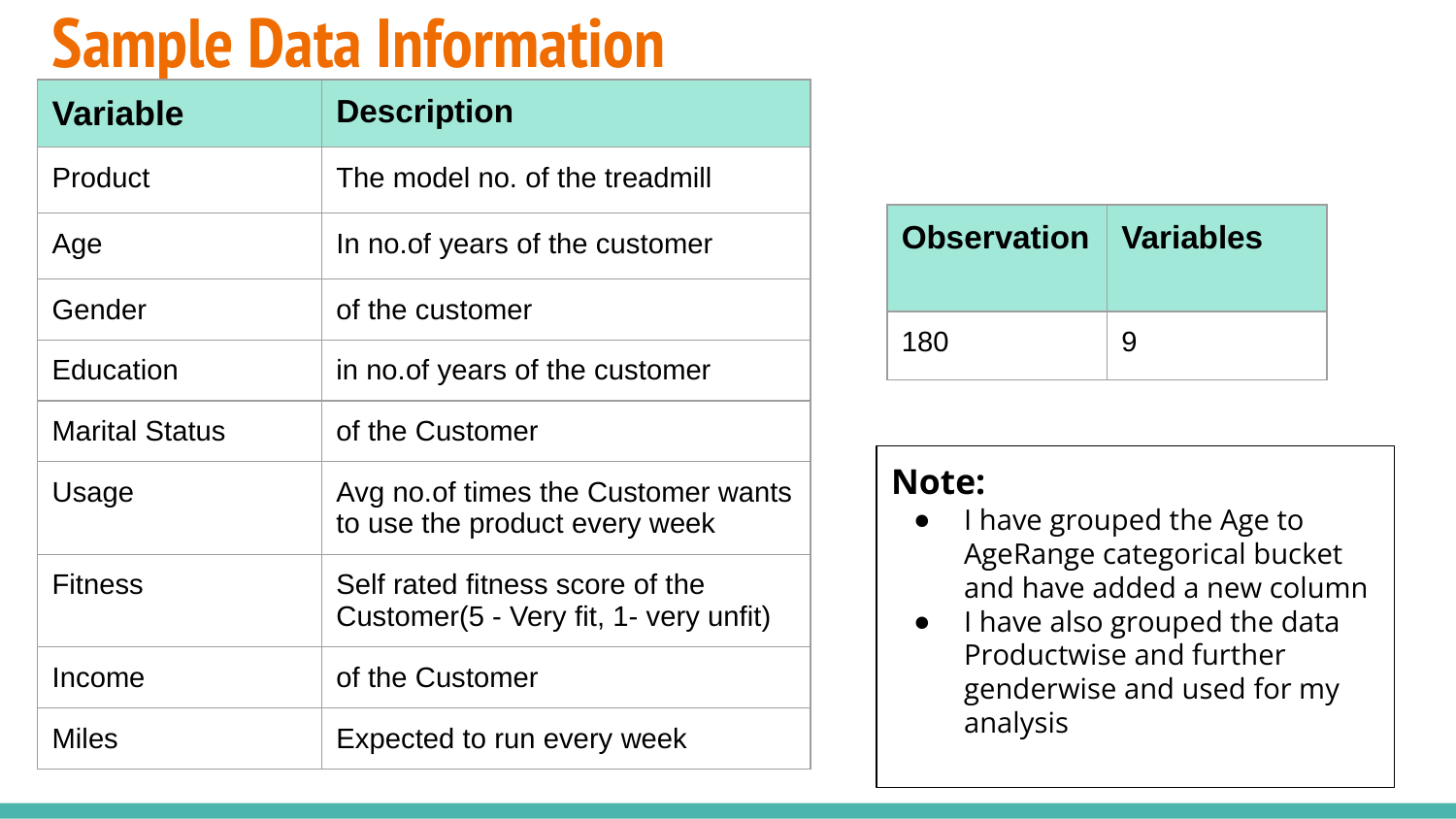

# Sample Data Information
| Variable | Description |
| --- | --- |
| Product | The model no. of the treadmill |
| Age | In no.of years of the customer |
| Gender | of the customer |
| Education | in no.of years of the customer |
| Marital Status | of the Customer |
| Usage | Avg no.of times the Customer wants to use the product every week |
| Fitness | Self rated fitness score of the Customer(5 - Very fit, 1- very unfit) |
| Income | of the Customer |
| Miles | Expected to run every week |
| Observation | Variables |
| --- | --- |
| 180 | 9 |
Note:
I have grouped the Age to AgeRange categorical bucket and have added a new column
I have also grouped the data Productwise and further genderwise and used for my analysis